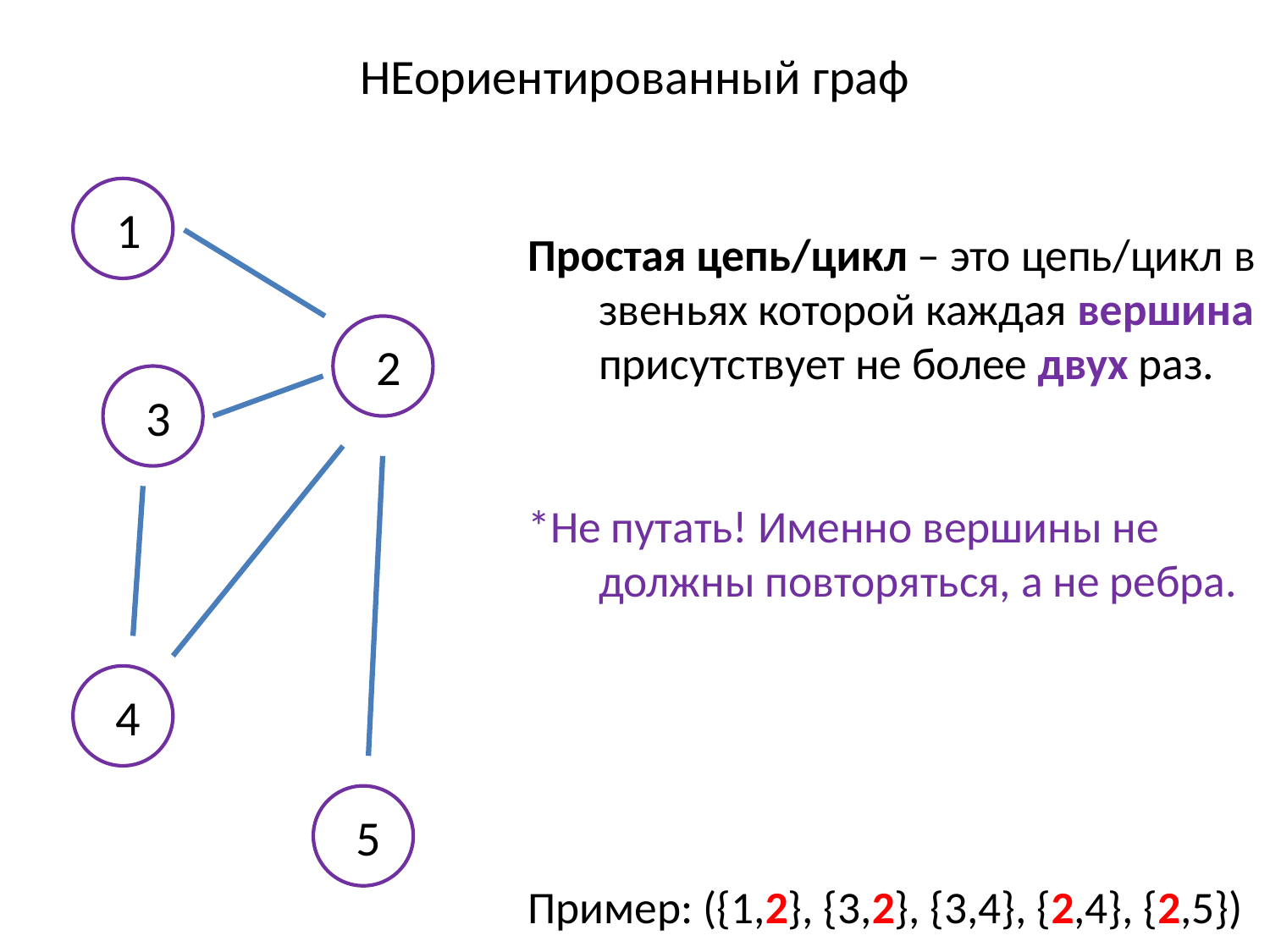

НЕориентированный граф

1
Простая цепь/цикл – это цепь/цикл в звеньях которой каждая вершина присутствует не более двух раз.

*Не путать! Именно вершины не должны повторяться, а не ребра.

Пример: ({1,2}, {3,2}, {3,4}, {2,4}, {2,5})

2

3

4

5